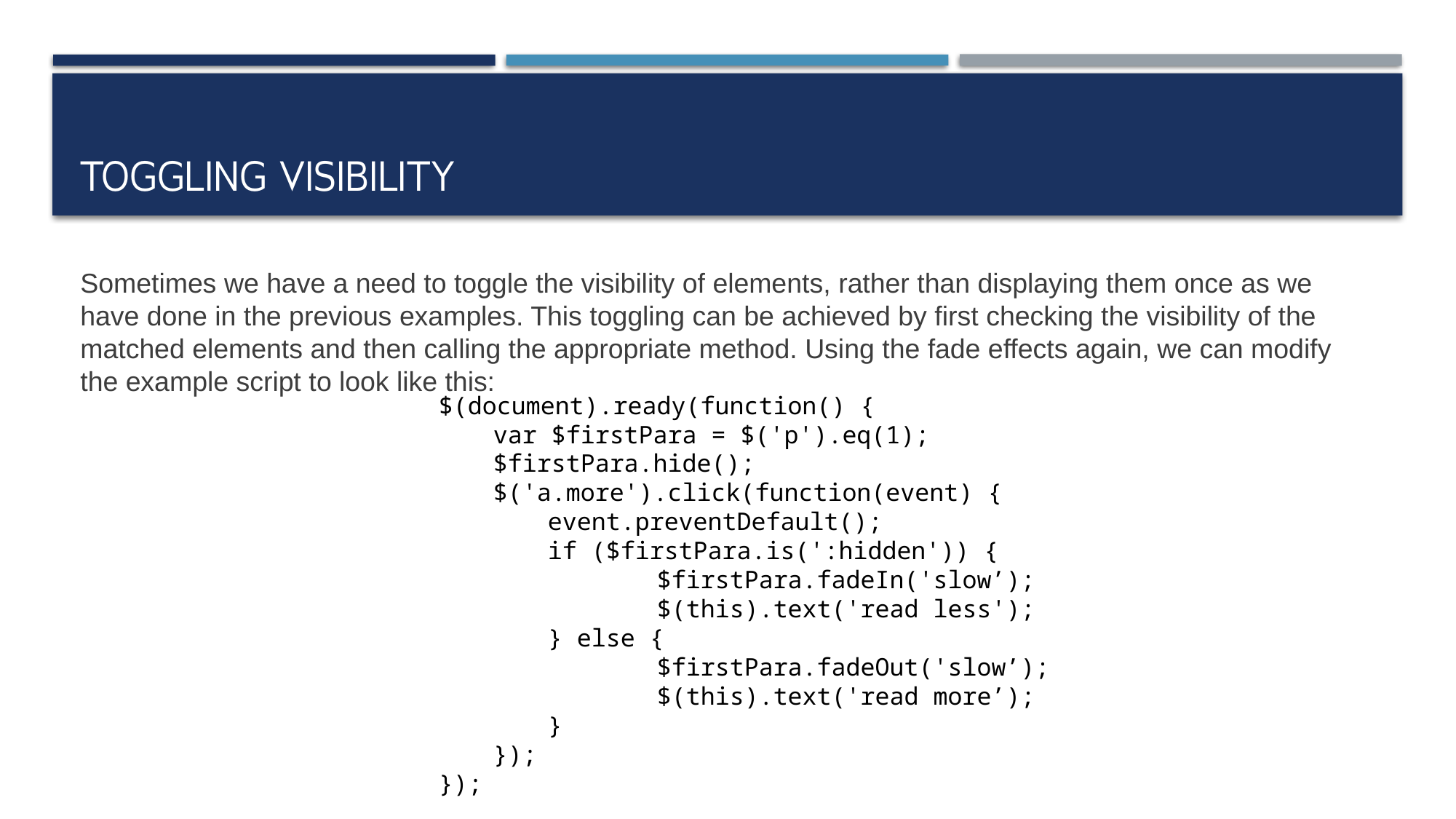

# Toggling visibility
Sometimes we have a need to toggle the visibility of elements, rather than displaying them once as we have done in the previous examples. This toggling can be achieved by first checking the visibility of the matched elements and then calling the appropriate method. Using the fade effects again, we can modify the example script to look like this:
$(document).ready(function() {
var $firstPara = $('p').eq(1);
$firstPara.hide();
$('a.more').click(function(event) {
event.preventDefault();
if ($firstPara.is(':hidden')) {
	$firstPara.fadeIn('slow’);
	$(this).text('read less');
} else {
	$firstPara.fadeOut('slow’);
	$(this).text('read more’);
}
});
});